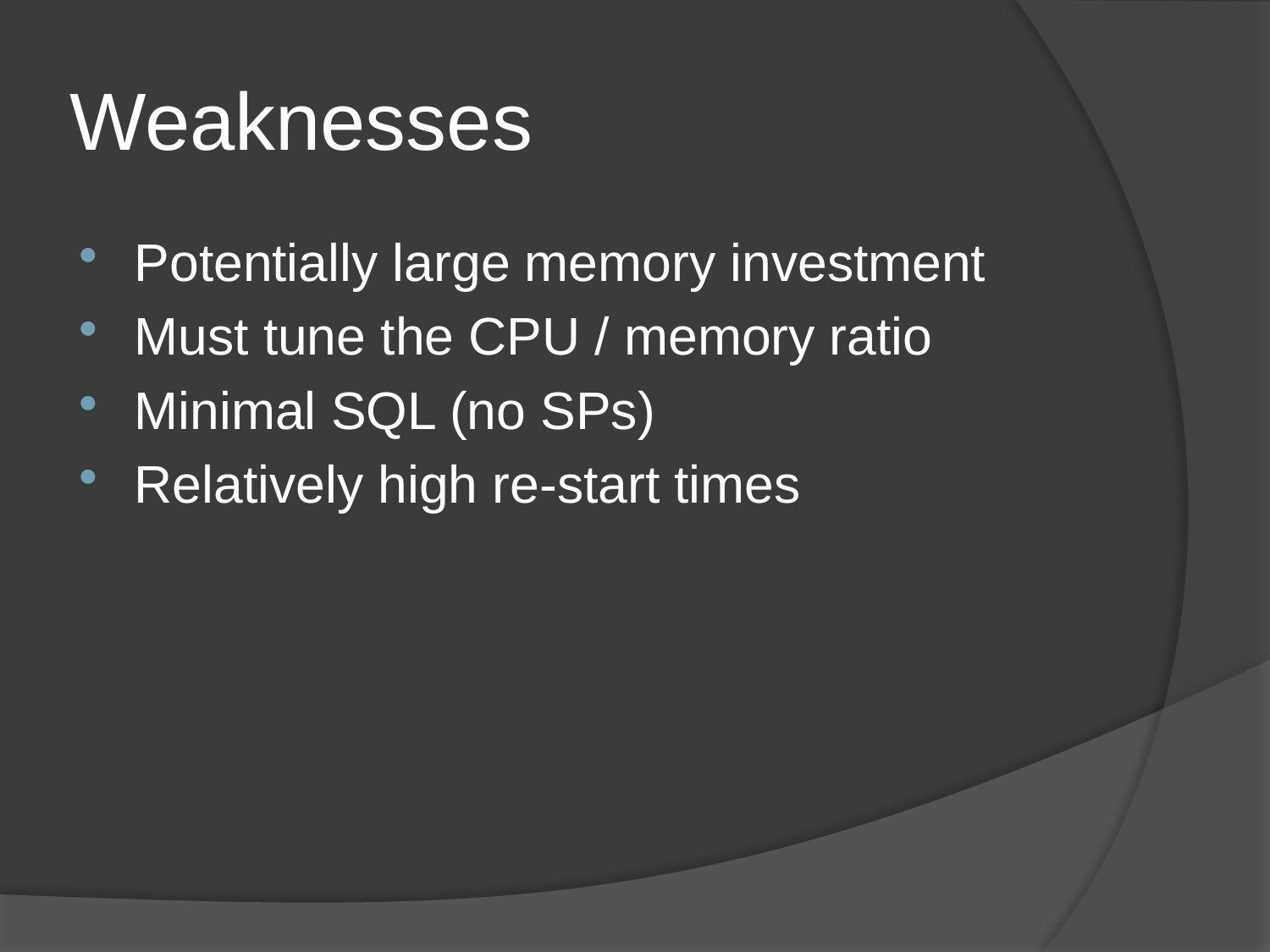

# Weaknesses
Potentially large memory investment
Must tune the CPU / memory ratio
Minimal SQL (no SPs)
Relatively high re-start times